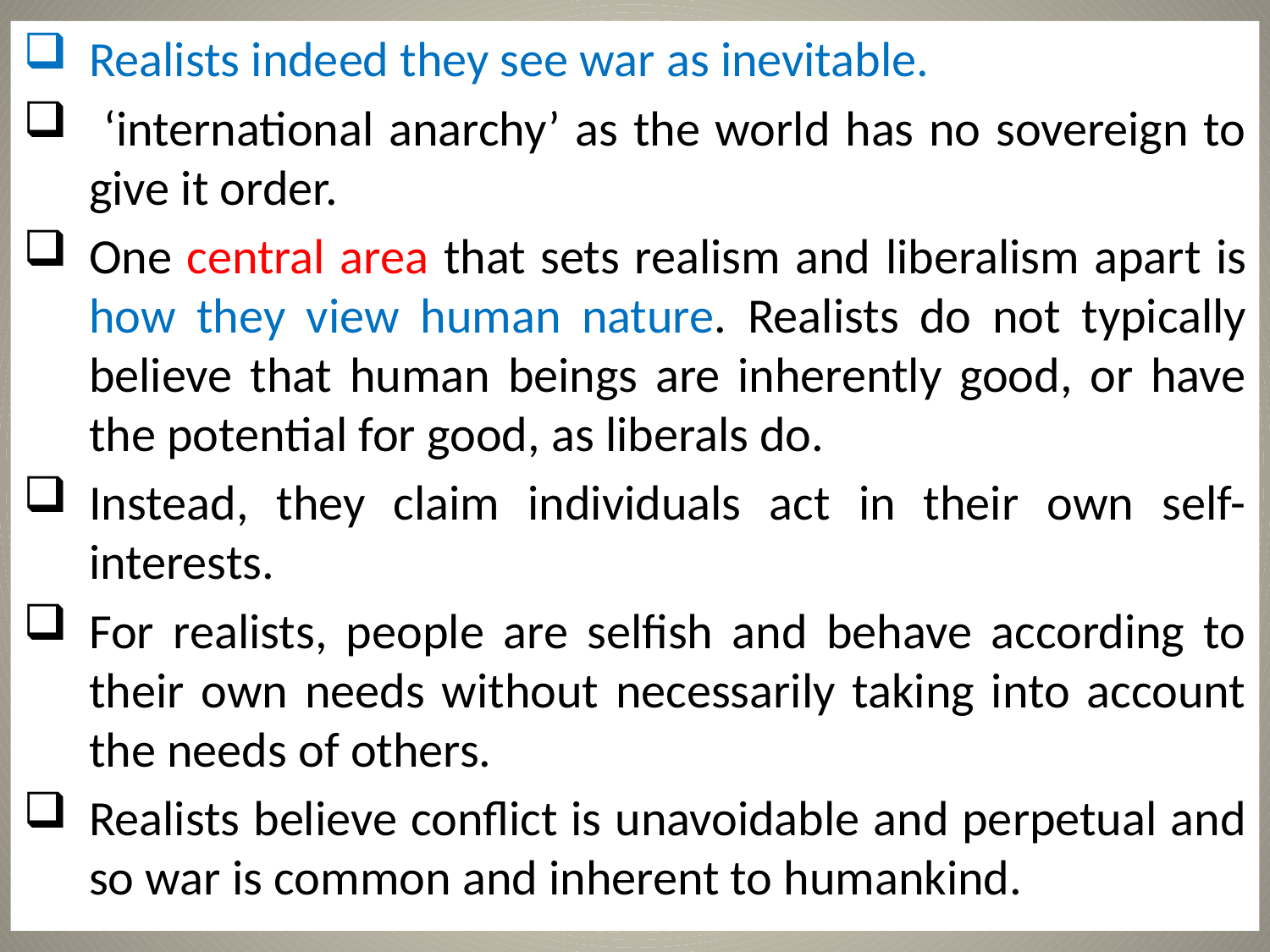

Realists indeed they see war as inevitable.
 ‘international anarchy’ as the world has no sovereign to give it order.
One central area that sets realism and liberalism apart is how they view human nature. Realists do not typically believe that human beings are inherently good, or have the potential for good, as liberals do.
Instead, they claim individuals act in their own self-interests.
For realists, people are selfish and behave according to their own needs without necessarily taking into account the needs of others.
Realists believe conflict is unavoidable and perpetual and so war is common and inherent to humankind.